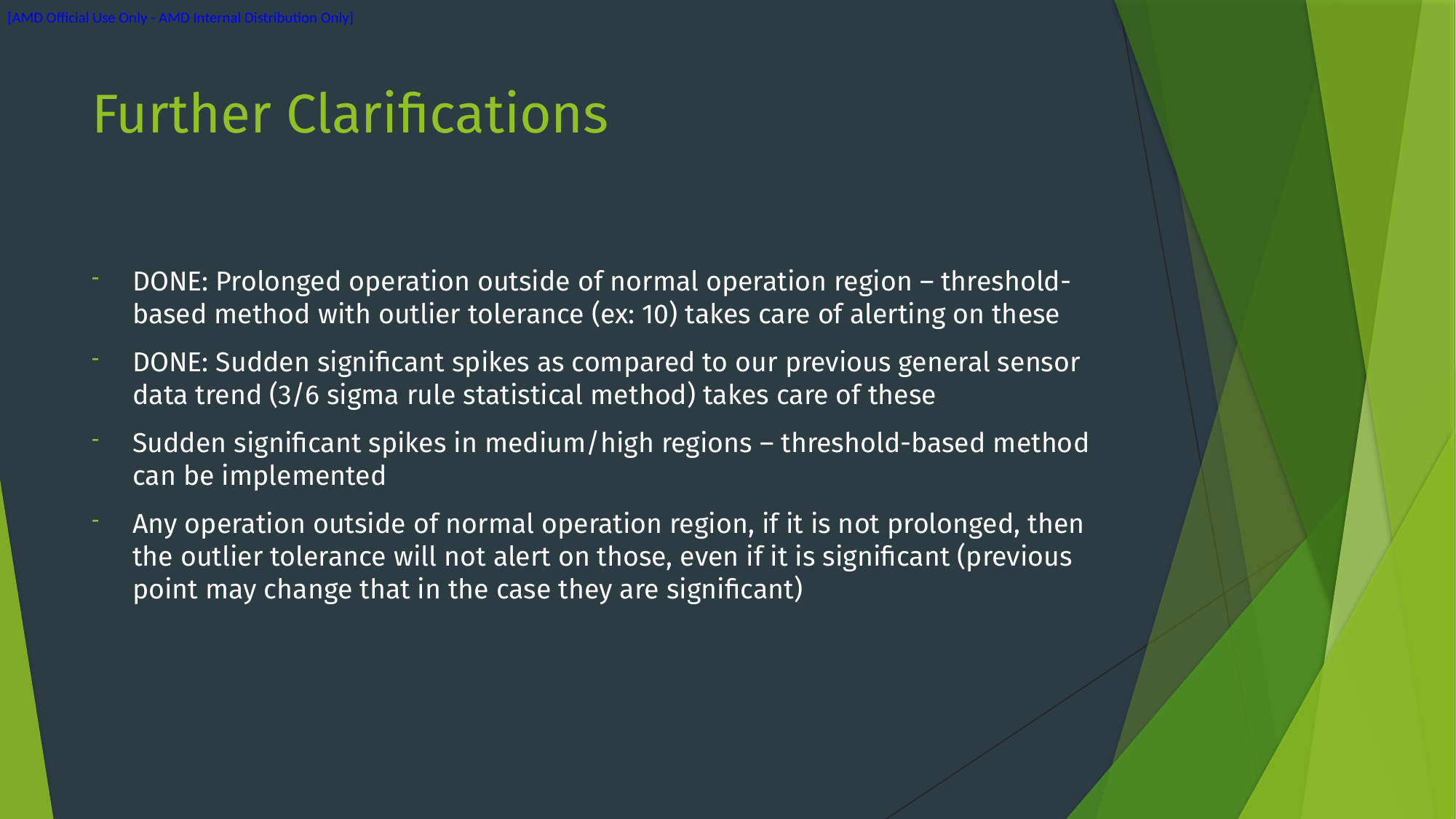

# Further Clarifications
DONE: Prolonged operation outside of normal operation region – threshold-based method with outlier tolerance (ex: 10) takes care of alerting on these
DONE: Sudden significant spikes as compared to our previous general sensor data trend (3/6 sigma rule statistical method) takes care of these
Sudden significant spikes in medium/high regions – threshold-based method can be implemented
Any operation outside of normal operation region, if it is not prolonged, then the outlier tolerance will not alert on those, even if it is significant (previous point may change that in the case they are significant)